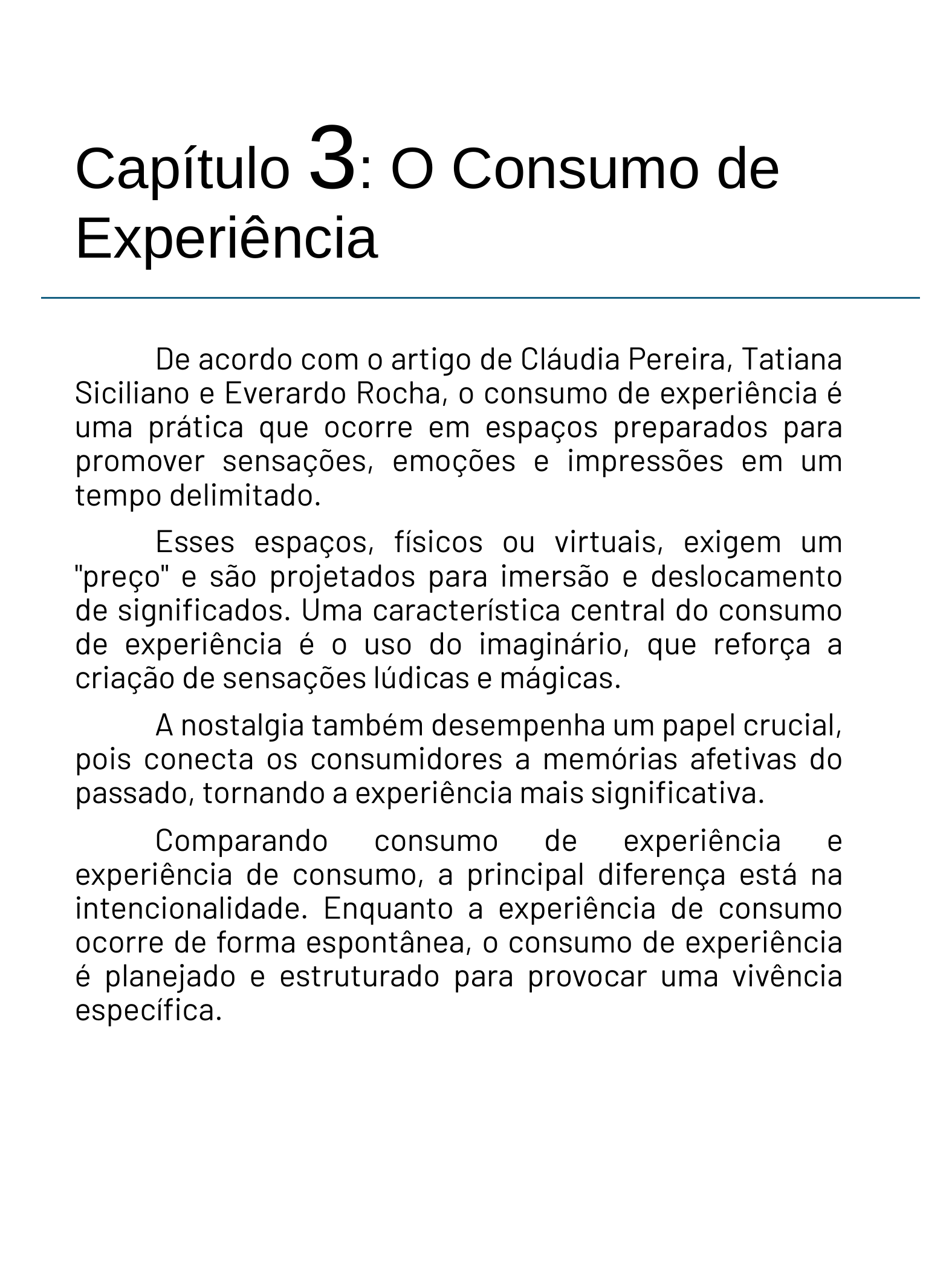

# Capítulo 3: O Consumo de Experiência
De acordo com o artigo de Cláudia Pereira, Tatiana Siciliano e Everardo Rocha, o consumo de experiência é uma prática que ocorre em espaços preparados para promover sensações, emoções e impressões em um tempo delimitado.
Esses espaços, físicos ou virtuais, exigem um "preço" e são projetados para imersão e deslocamento de significados. Uma característica central do consumo de experiência é o uso do imaginário, que reforça a criação de sensações lúdicas e mágicas.
A nostalgia também desempenha um papel crucial, pois conecta os consumidores a memórias afetivas do passado, tornando a experiência mais significativa.
Comparando consumo de experiência e experiência de consumo, a principal diferença está na intencionalidade. Enquanto a experiência de consumo ocorre de forma espontânea, o consumo de experiência é planejado e estruturado para provocar uma vivência específica.